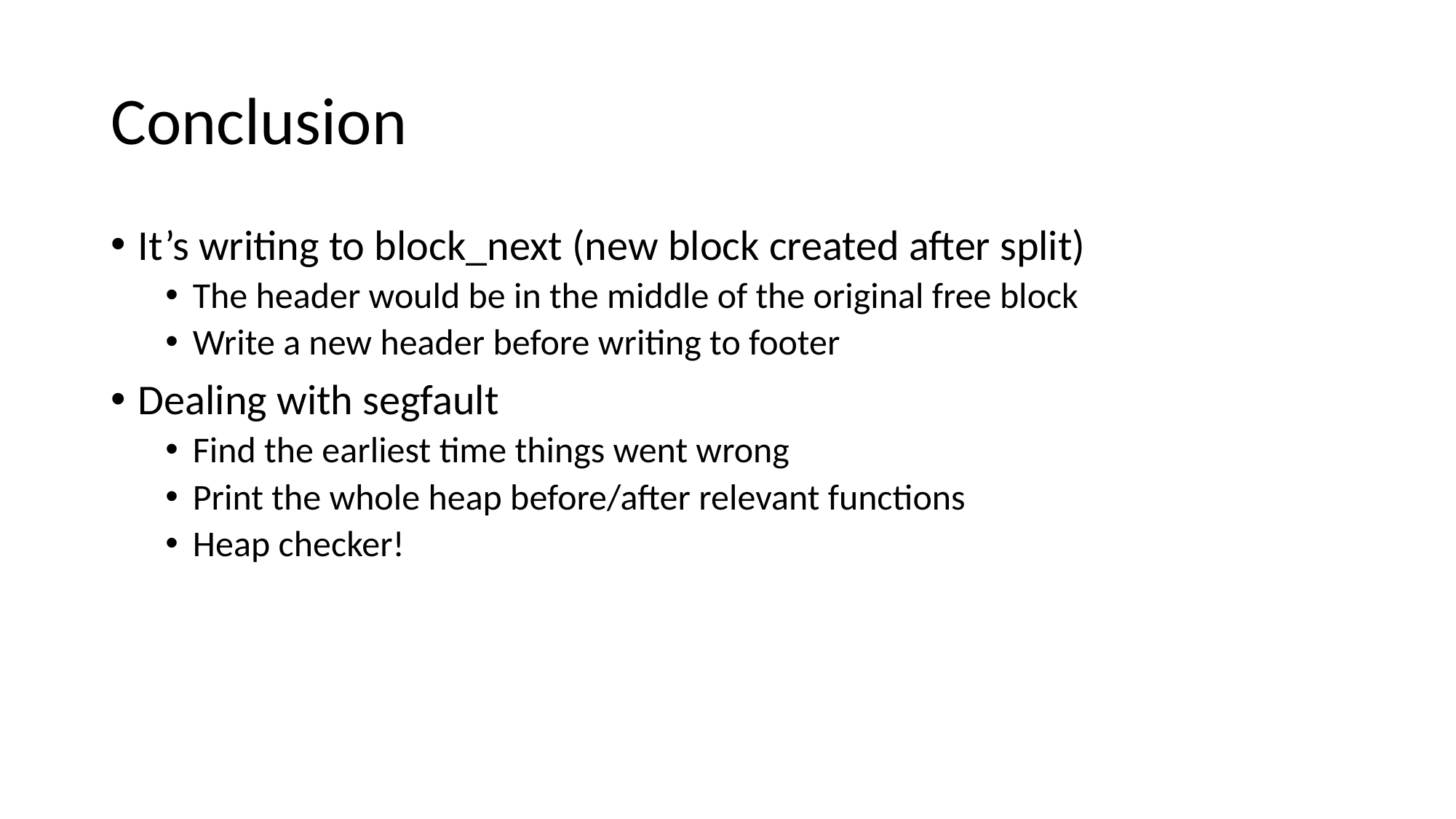

# Conclusion
It’s writing to block_next (new block created after split)
The header would be in the middle of the original free block
Write a new header before writing to footer
Dealing with segfault
Find the earliest time things went wrong
Print the whole heap before/after relevant functions
Heap checker!